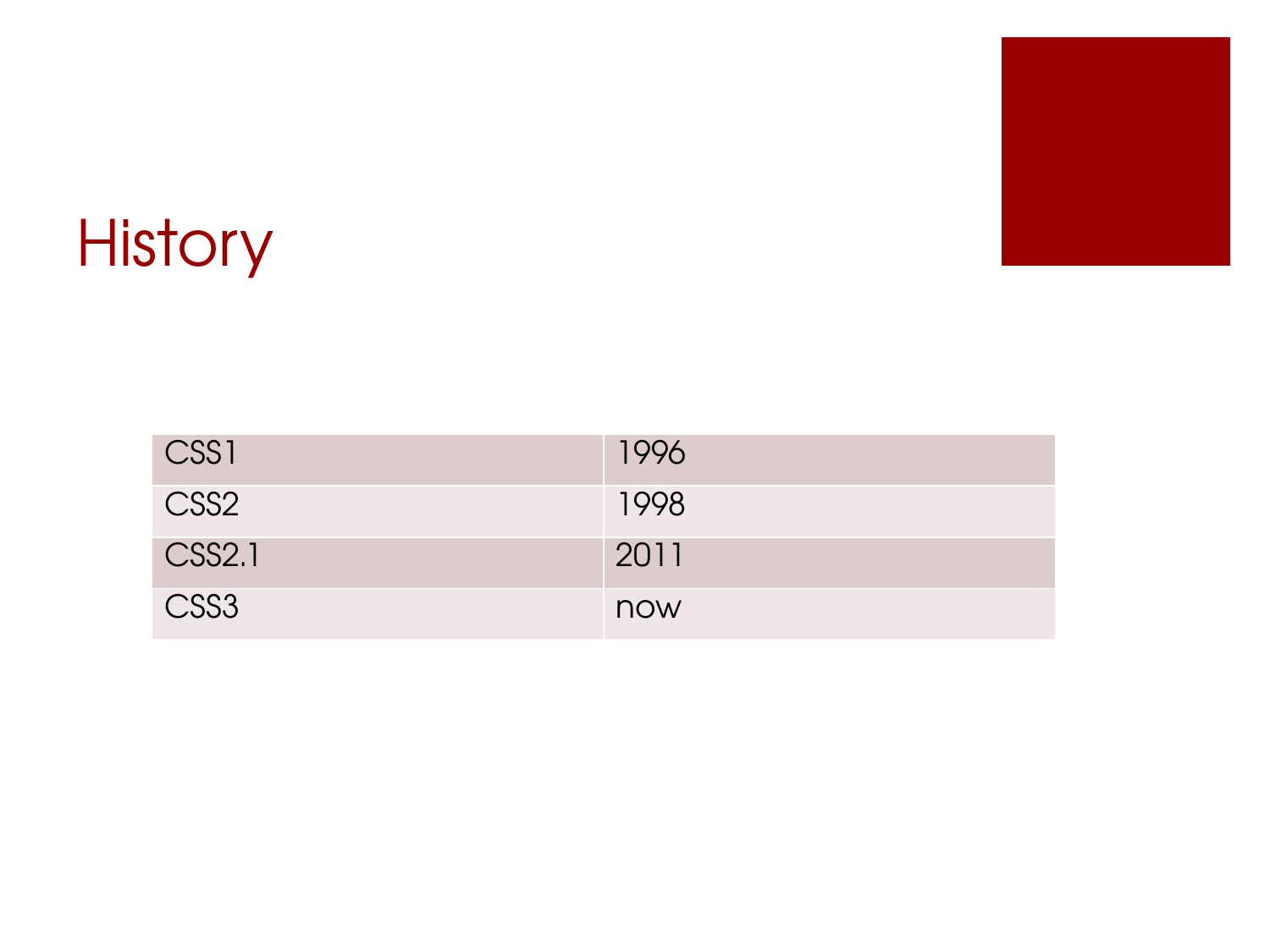

# History
| CSS1 | 1996 |
| --- | --- |
| CSS2 | 1998 |
| CSS2.1 | 2011 |
| CSS3 | now |